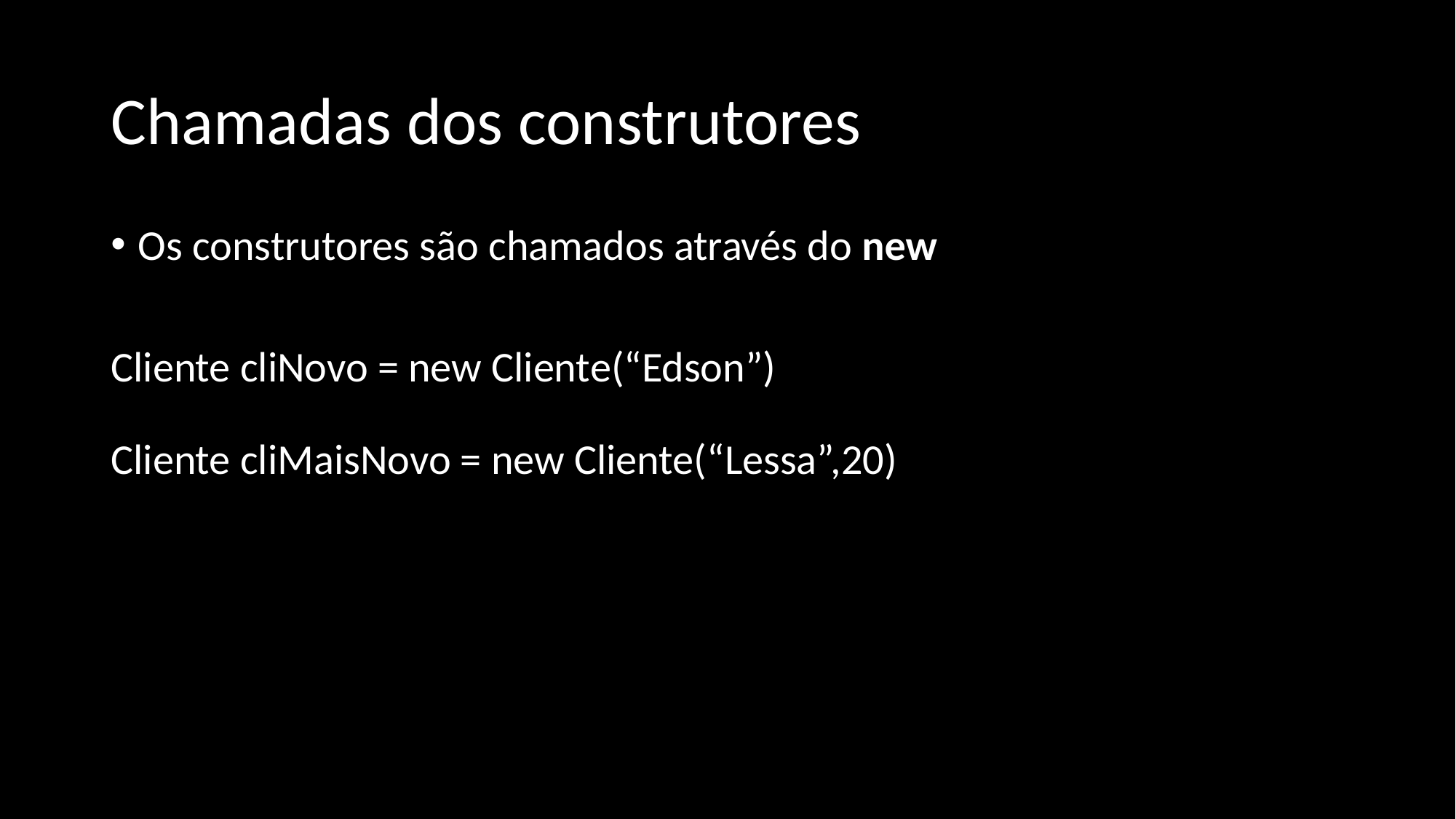

# Chamadas dos construtores
Os construtores são chamados através do new

Cliente cliNovo = new Cliente(“Edson”)
Cliente cliMaisNovo = new Cliente(“Lessa”,20)